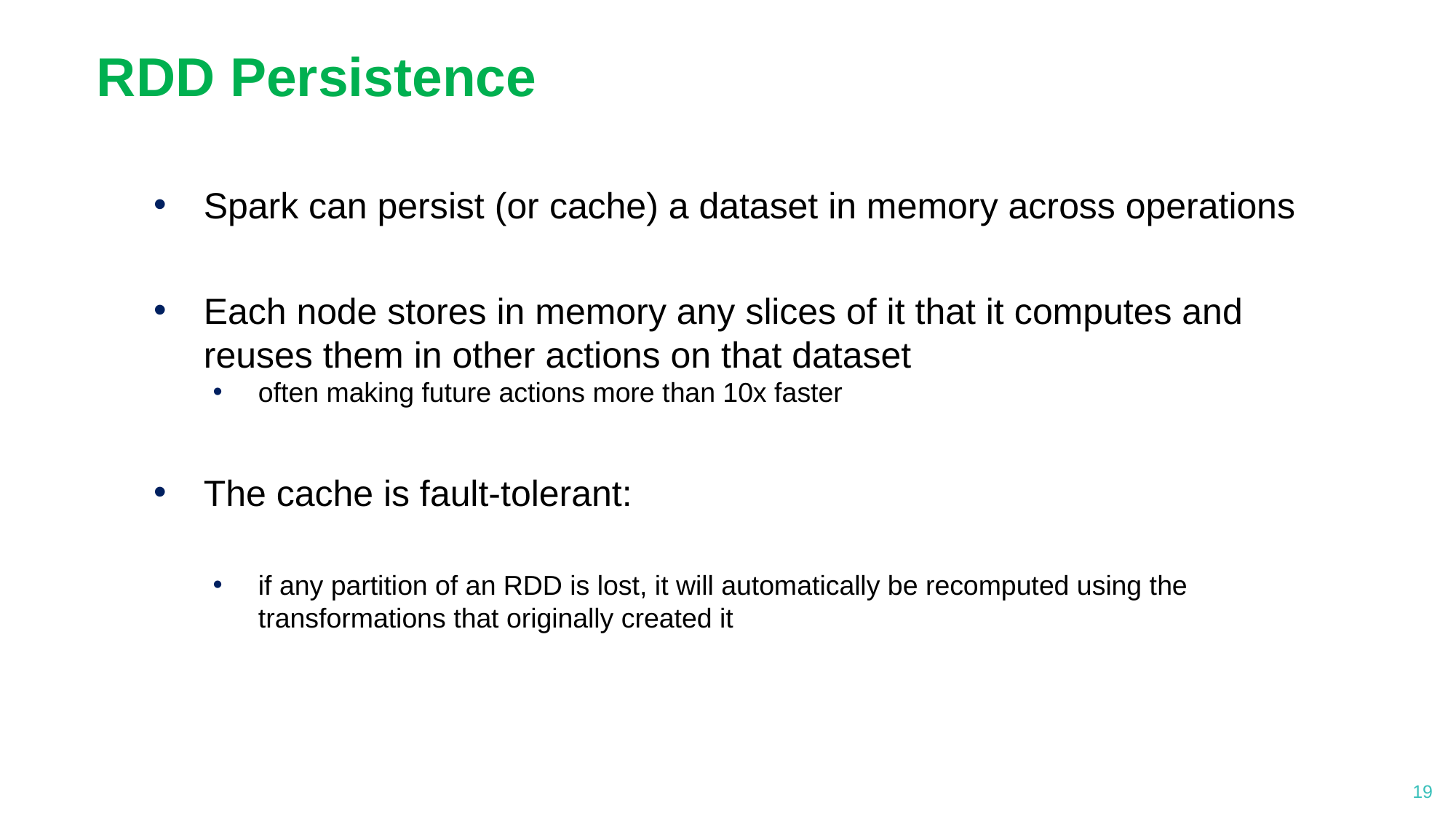

# RDD Persistence

Spark can persist (or cache) a dataset in memory across operations

Each node stores in memory any slices of it that it computes and reuses them in other actions on that dataset
often making future actions more than 10x faster

The cache is fault-tolerant:

if any partition of an RDD is lost, it will automatically be recomputed using the transformations that originally created it
19